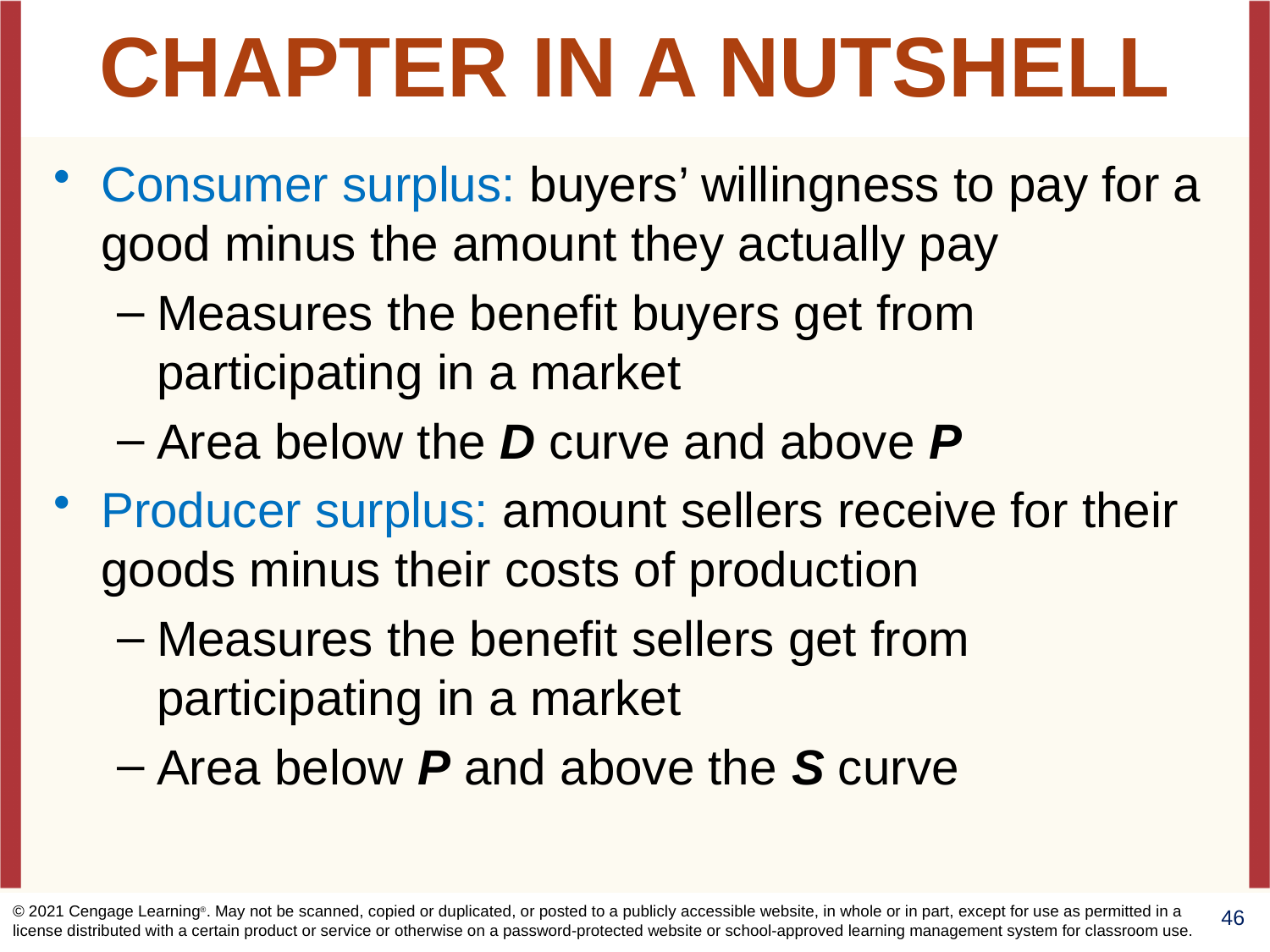

# CHAPTER IN A NUTSHELL
Consumer surplus: buyers’ willingness to pay for a good minus the amount they actually pay
Measures the benefit buyers get from participating in a market
Area below the D curve and above P
Producer surplus: amount sellers receive for their goods minus their costs of production
Measures the benefit sellers get from participating in a market
Area below P and above the S curve
46